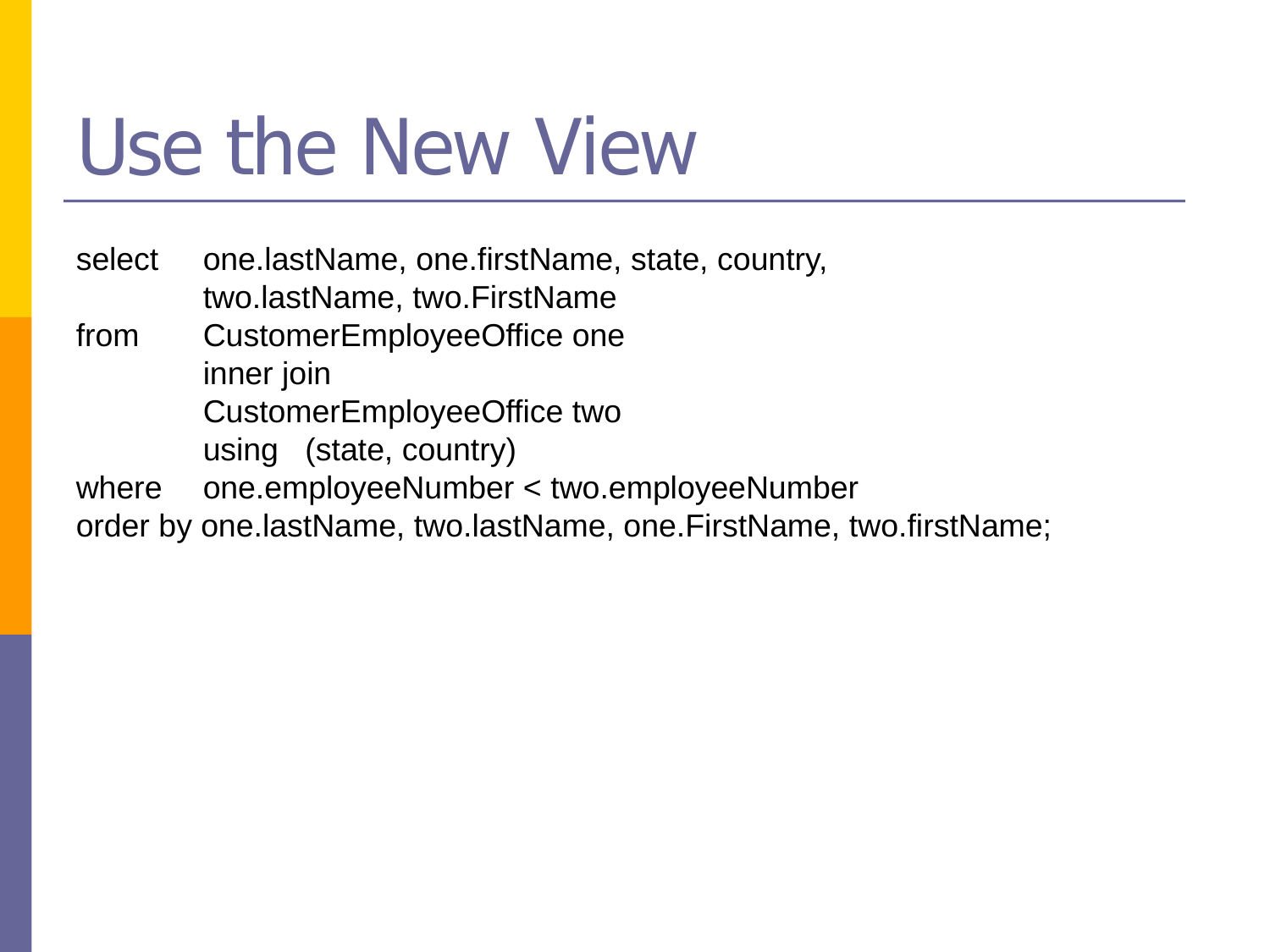

# Use the New View
select	one.lastName, one.firstName, state, country,
	two.lastName, two.FirstName
from	CustomerEmployeeOffice one
	inner join
	CustomerEmployeeOffice two
	using   (state, country)
where	one.employeeNumber < two.employeeNumber
order by one.lastName, two.lastName, one.FirstName, two.firstName;